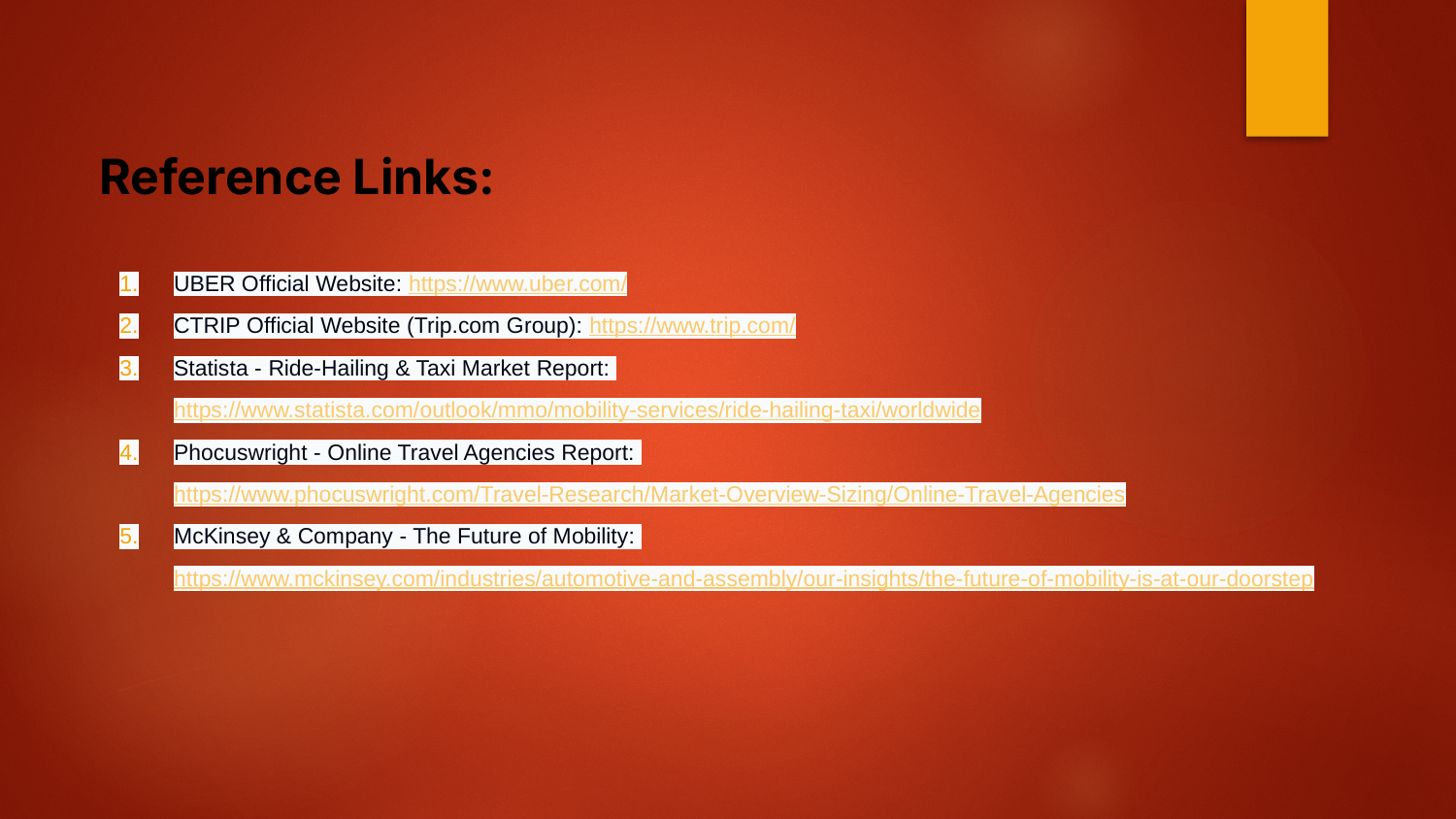

# Reference Links:
UBER Official Website: https://www.uber.com/
CTRIP Official Website (Trip.com Group): https://www.trip.com/
Statista - Ride-Hailing & Taxi Market Report: https://www.statista.com/outlook/mmo/mobility-services/ride-hailing-taxi/worldwide
Phocuswright - Online Travel Agencies Report: https://www.phocuswright.com/Travel-Research/Market-Overview-Sizing/Online-Travel-Agencies
McKinsey & Company - The Future of Mobility: https://www.mckinsey.com/industries/automotive-and-assembly/our-insights/the-future-of-mobility-is-at-our-doorstep